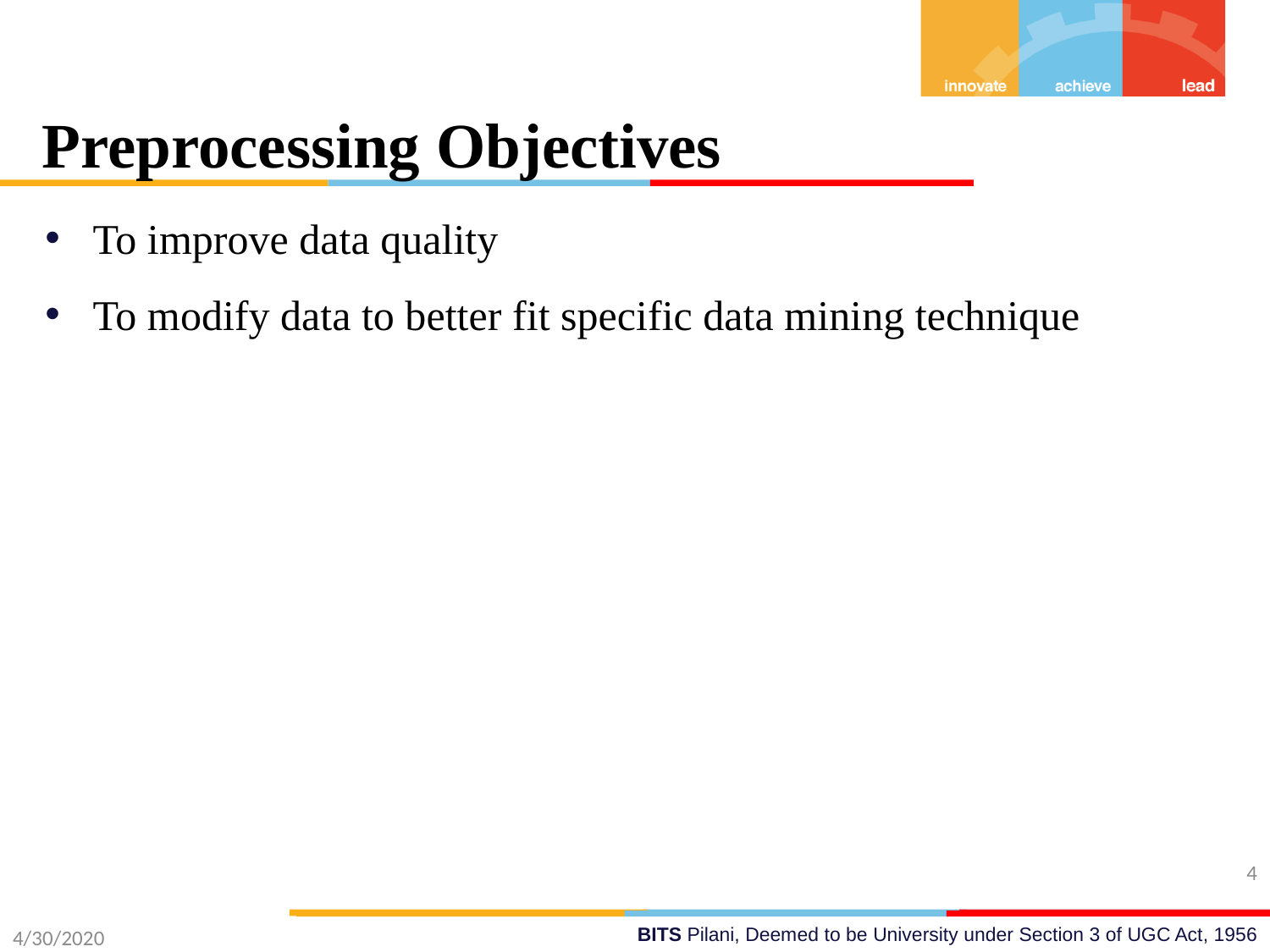

Preprocessing Objectives
To improve data quality
To modify data to better fit specific data mining technique
4
4/30/2020